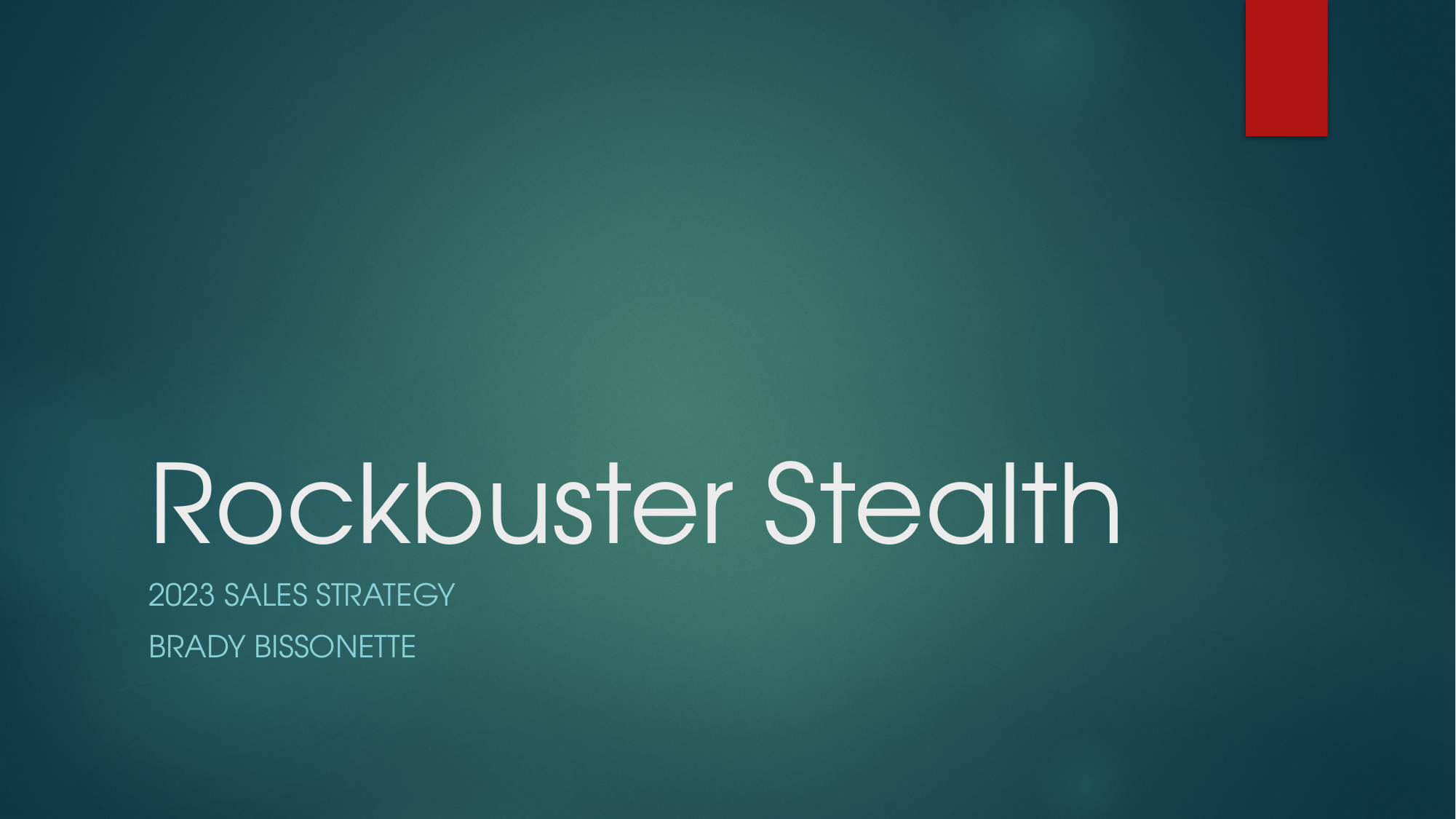

# Rockbuster Stealth
2023 Sales Strategy
Brady BIssonette